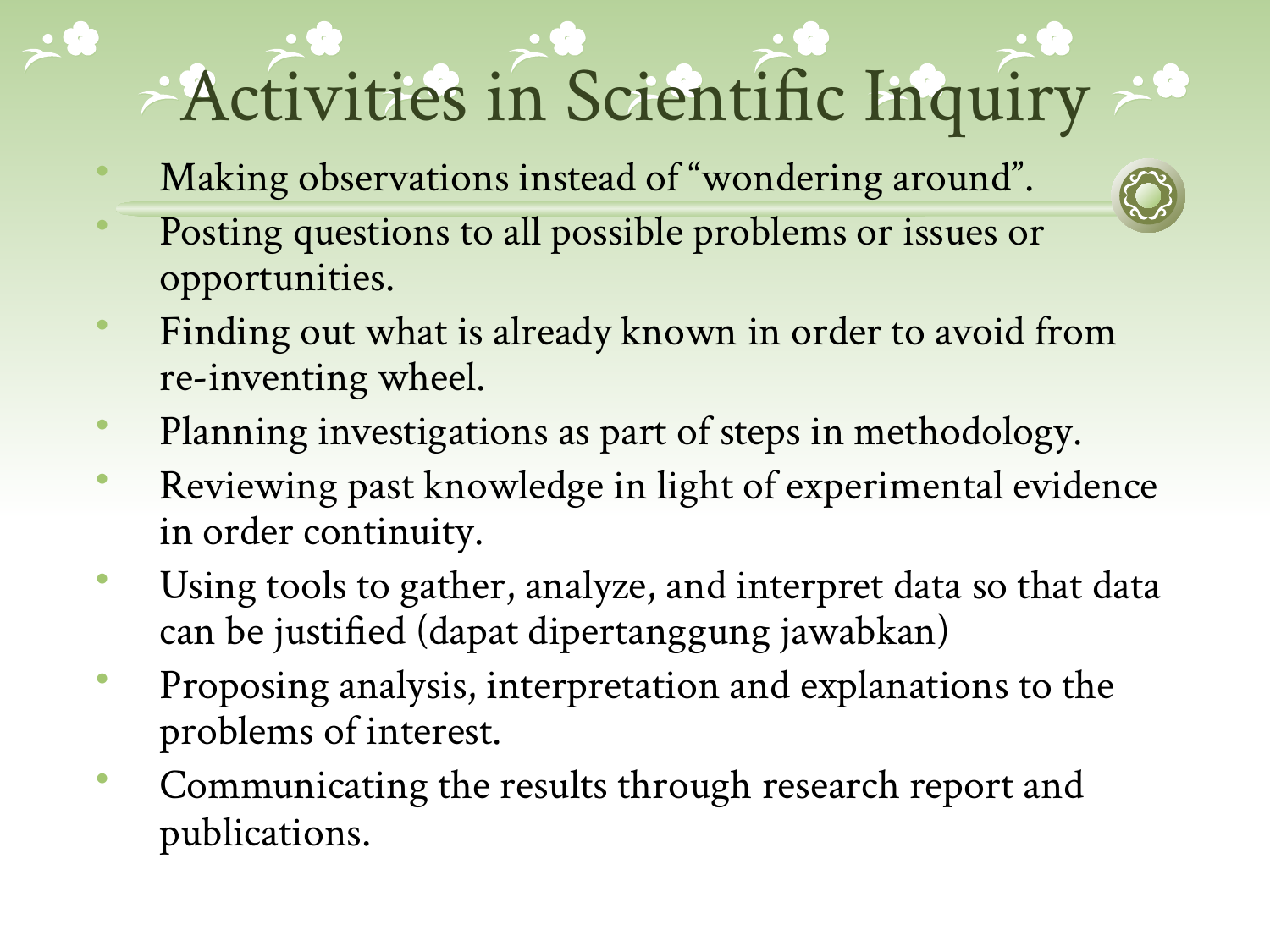

# Activities in Scientific Inquiry
Making observations instead of “wondering around”.
Posting questions to all possible problems or issues or opportunities.
Finding out what is already known in order to avoid from re-inventing wheel.
Planning investigations as part of steps in methodology.
Reviewing past knowledge in light of experimental evidence in order continuity.
Using tools to gather, analyze, and interpret data so that data can be justified (dapat dipertanggung jawabkan)
Proposing analysis, interpretation and explanations to the problems of interest.
Communicating the results through research report and publications.